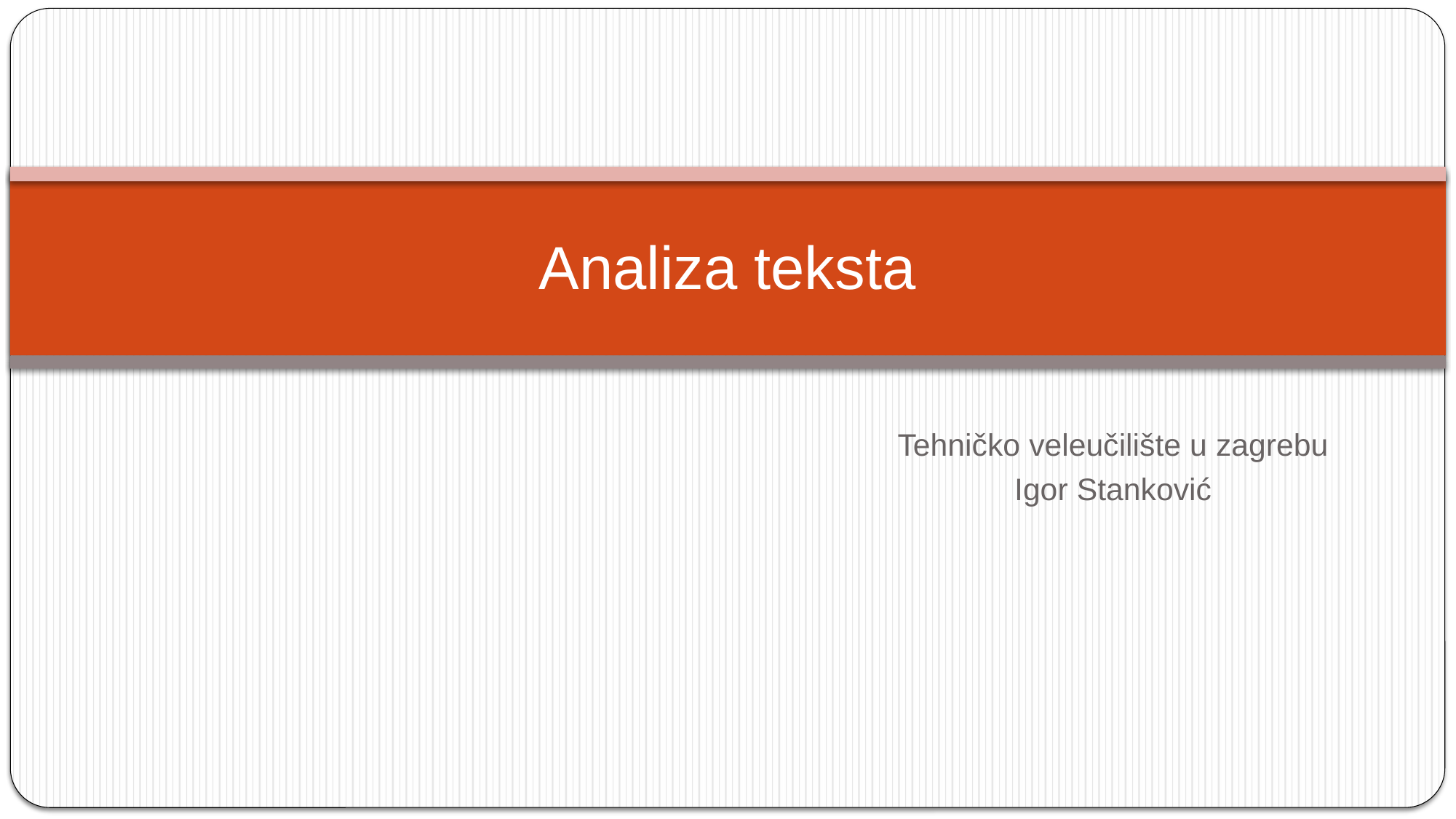

# Analiza teksta
Tehničko veleučilište u zagrebu
Igor Stanković